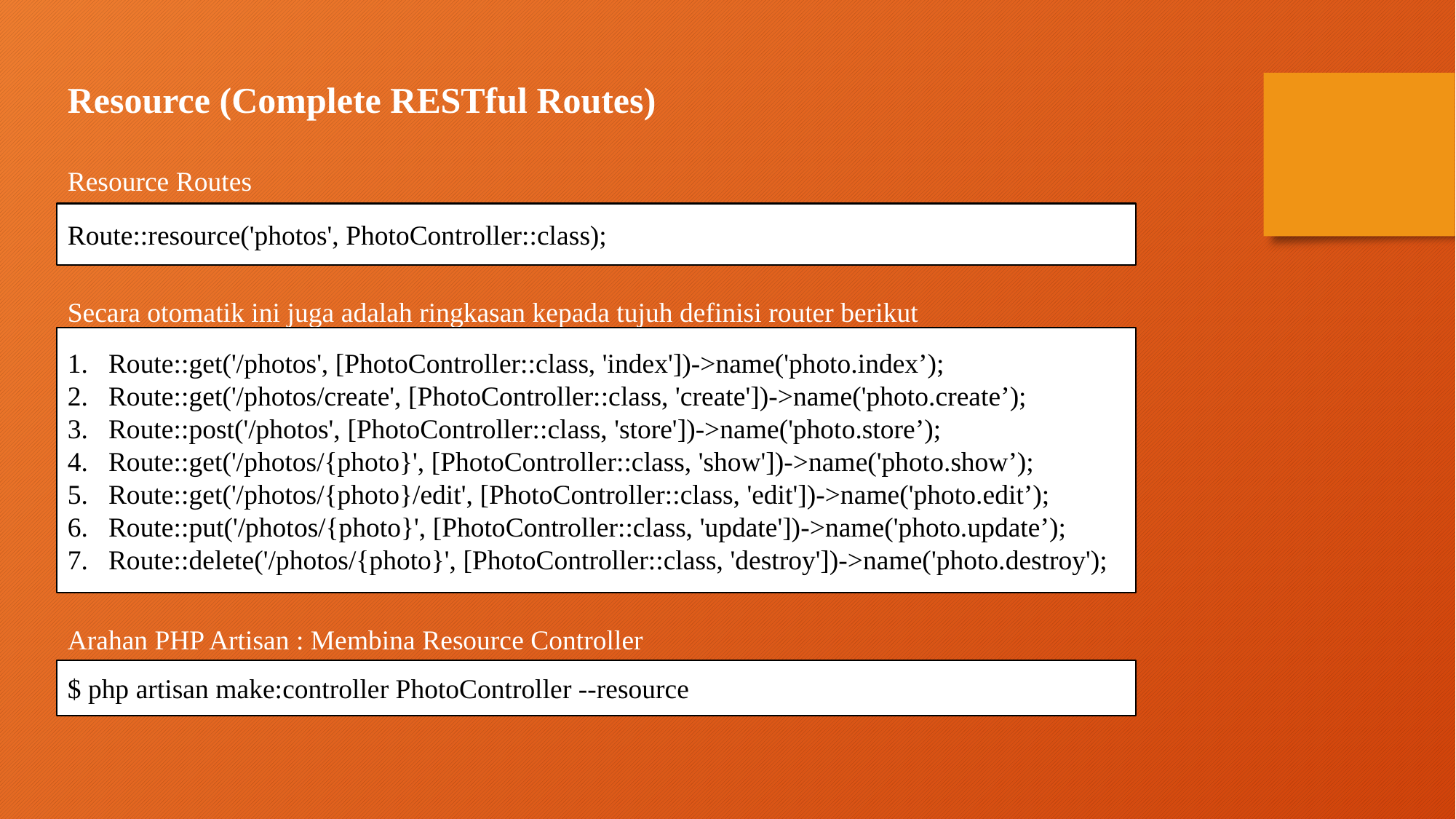

Resource (Complete RESTful Routes)

Resource Routes

Secara otomatik ini juga adalah ringkasan kepada tujuh definisi router berikut

Arahan PHP Artisan : Membina Resource Controller
Route::resource('photos', PhotoController::class);
Route::get('/photos', [PhotoController::class, 'index'])->name('photo.index’);
Route::get('/photos/create', [PhotoController::class, 'create'])->name('photo.create’);
Route::post('/photos', [PhotoController::class, 'store'])->name('photo.store’);
Route::get('/photos/{photo}', [PhotoController::class, 'show'])->name('photo.show’);
Route::get('/photos/{photo}/edit', [PhotoController::class, 'edit'])->name('photo.edit’);
Route::put('/photos/{photo}', [PhotoController::class, 'update'])->name('photo.update’);
Route::delete('/photos/{photo}', [PhotoController::class, 'destroy'])->name('photo.destroy');
$ php artisan make:controller PhotoController --resource